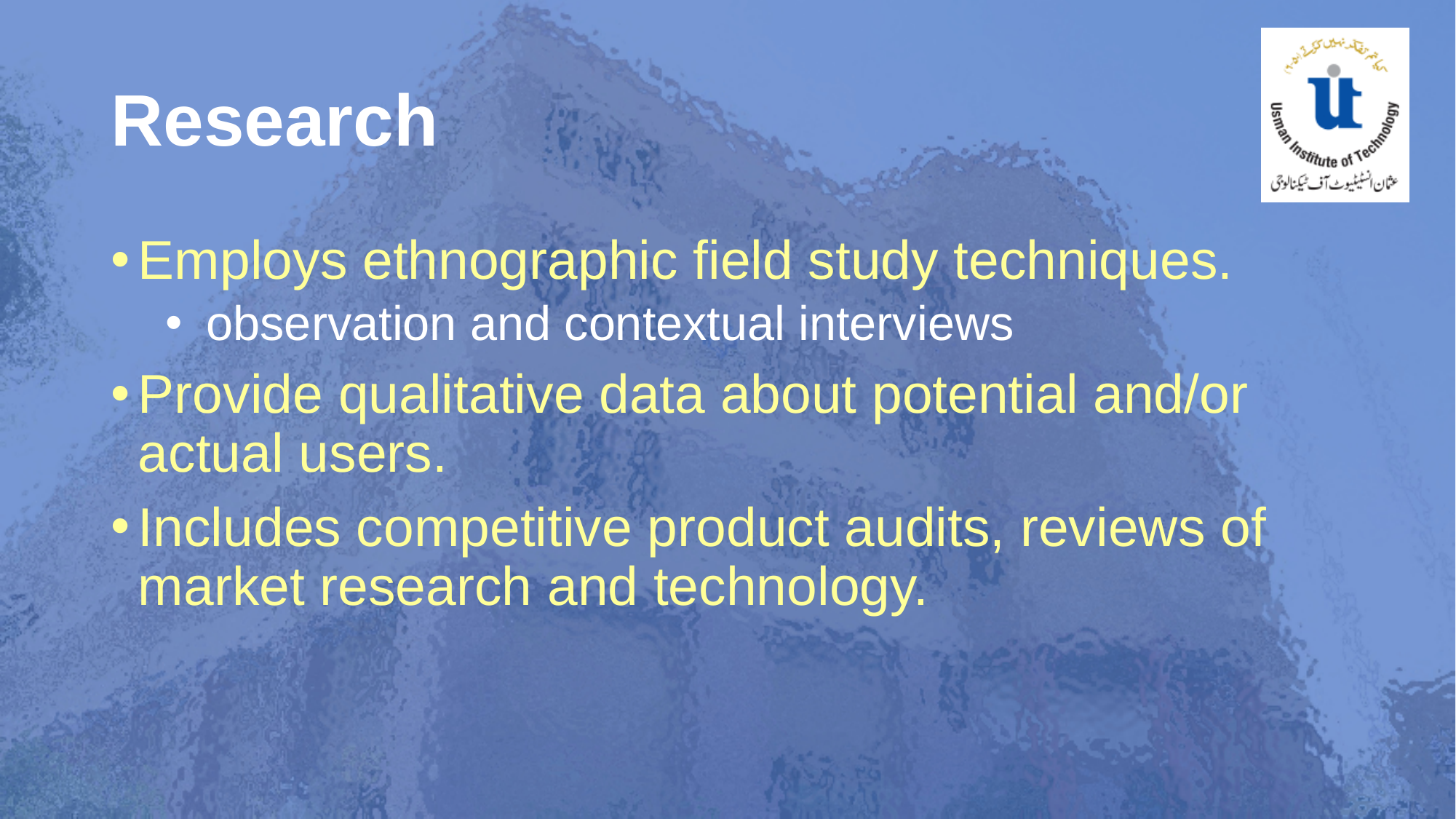

# Research
Employs ethnographic field study techniques.
 observation and contextual interviews
Provide qualitative data about potential and/or actual users.
Includes competitive product audits, reviews of market research and technology.